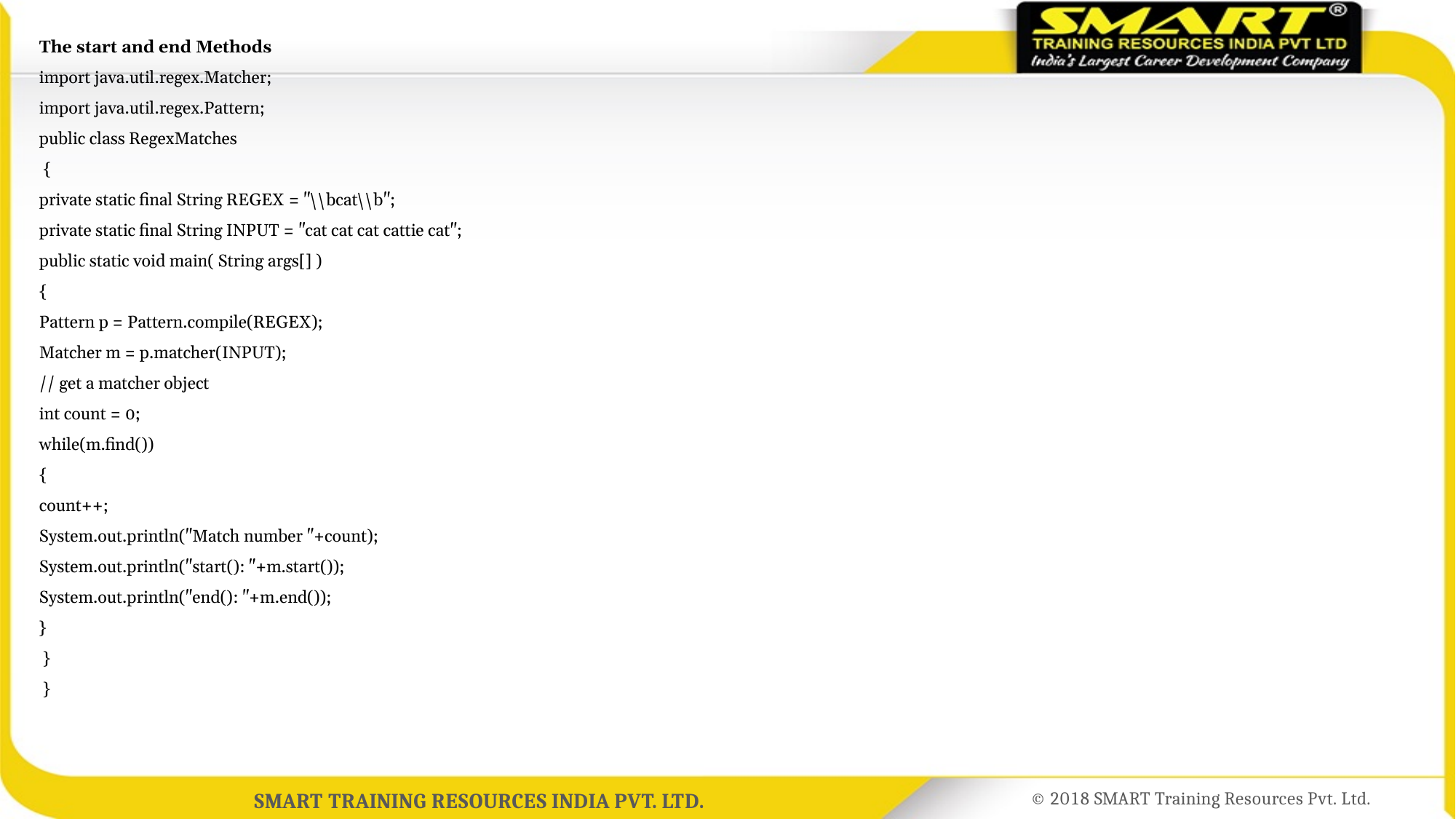

#
The start and end Methods
import java.util.regex.Matcher;
import java.util.regex.Pattern;
public class RegexMatches
 {
private static final String REGEX = "\\bcat\\b";
private static final String INPUT = "cat cat cat cattie cat";
public static void main( String args[] )
{
Pattern p = Pattern.compile(REGEX);
Matcher m = p.matcher(INPUT);
// get a matcher object
int count = 0;
while(m.find())
{
count++;
System.out.println("Match number "+count);
System.out.println("start(): "+m.start());
System.out.println("end(): "+m.end());
}
 }
 }